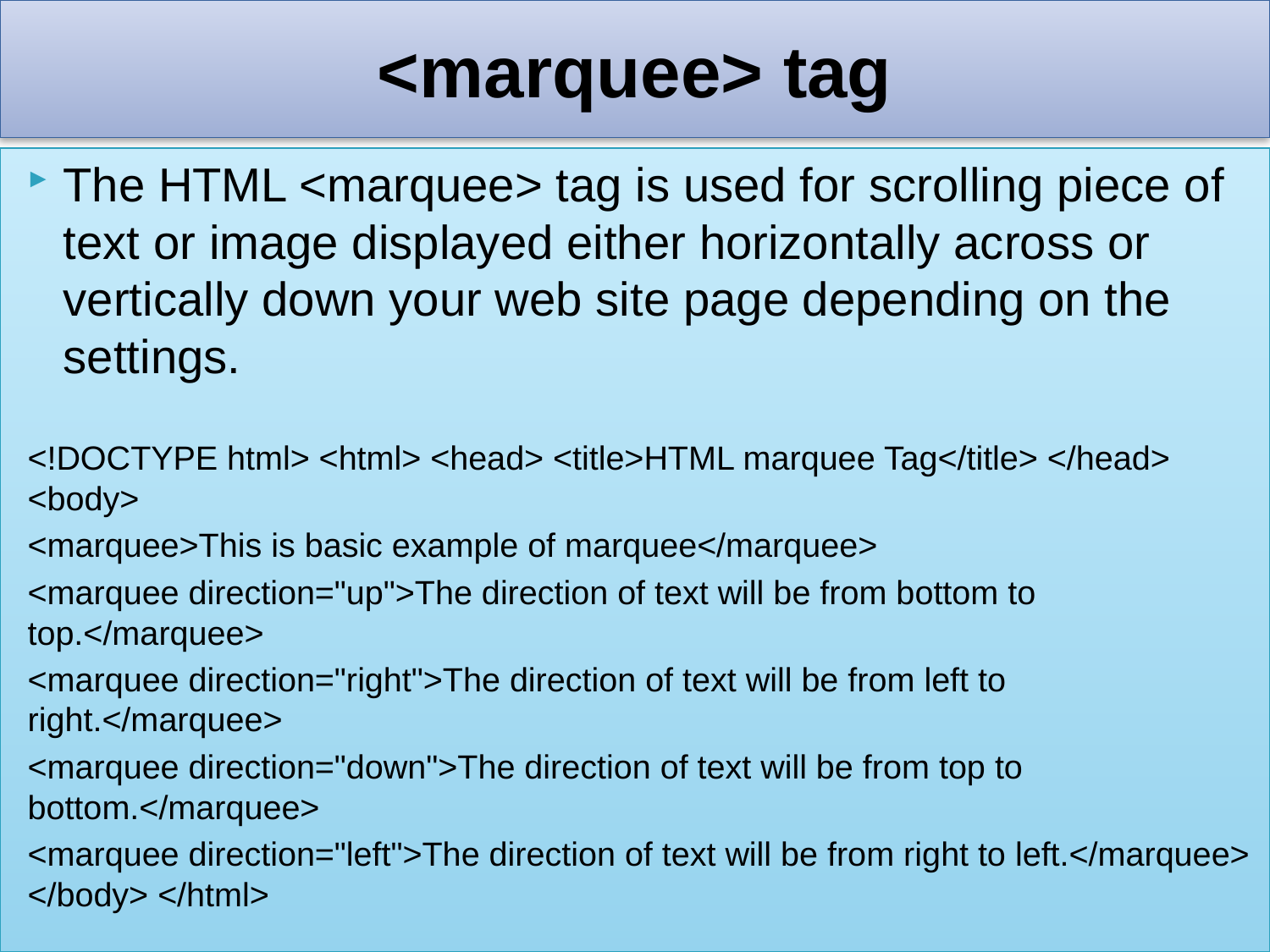

# <marquee> tag
The HTML <marquee> tag is used for scrolling piece of text or image displayed either horizontally across or vertically down your web site page depending on the settings.

<!DOCTYPE html> <html> <head> <title>HTML marquee Tag</title> </head> <body>
<marquee>This is basic example of marquee</marquee>
<marquee direction="up">The direction of text will be from bottom to top.</marquee>
<marquee direction="right">The direction of text will be from left to right.</marquee>
<marquee direction="down">The direction of text will be from top to bottom.</marquee>
<marquee direction="left">The direction of text will be from right to left.</marquee> </body> </html>